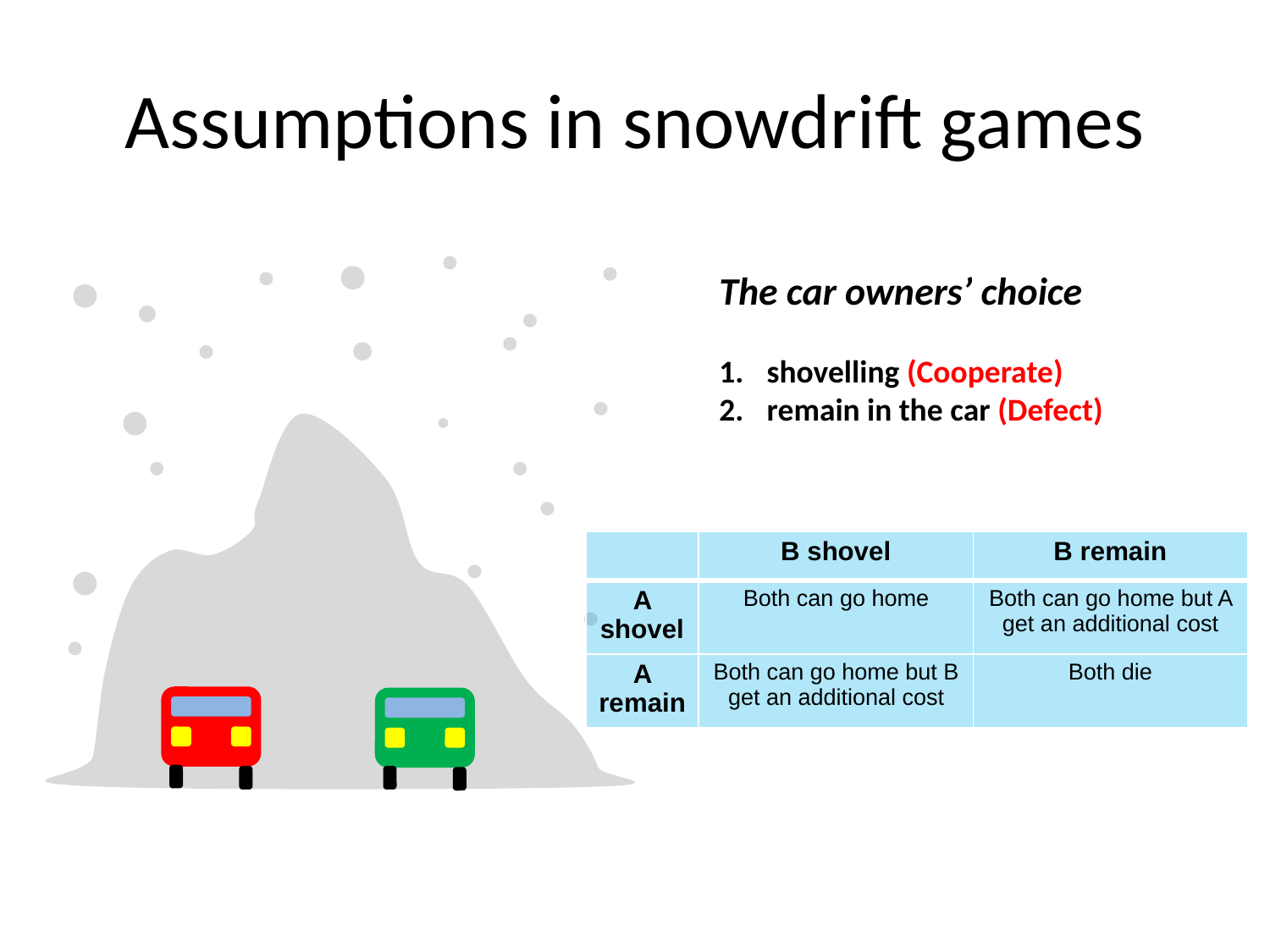

# Assumptions in snowdrift games

The car owners’ choice

shovelling (Cooperate)
remain in the car (Defect)

|  | B shovel | B remain |
| --- | --- | --- |
| A shovel | Both can go home | Both can go home but A get an additional cost |
| A remain | Both can go home but B get an additional cost | Both die |